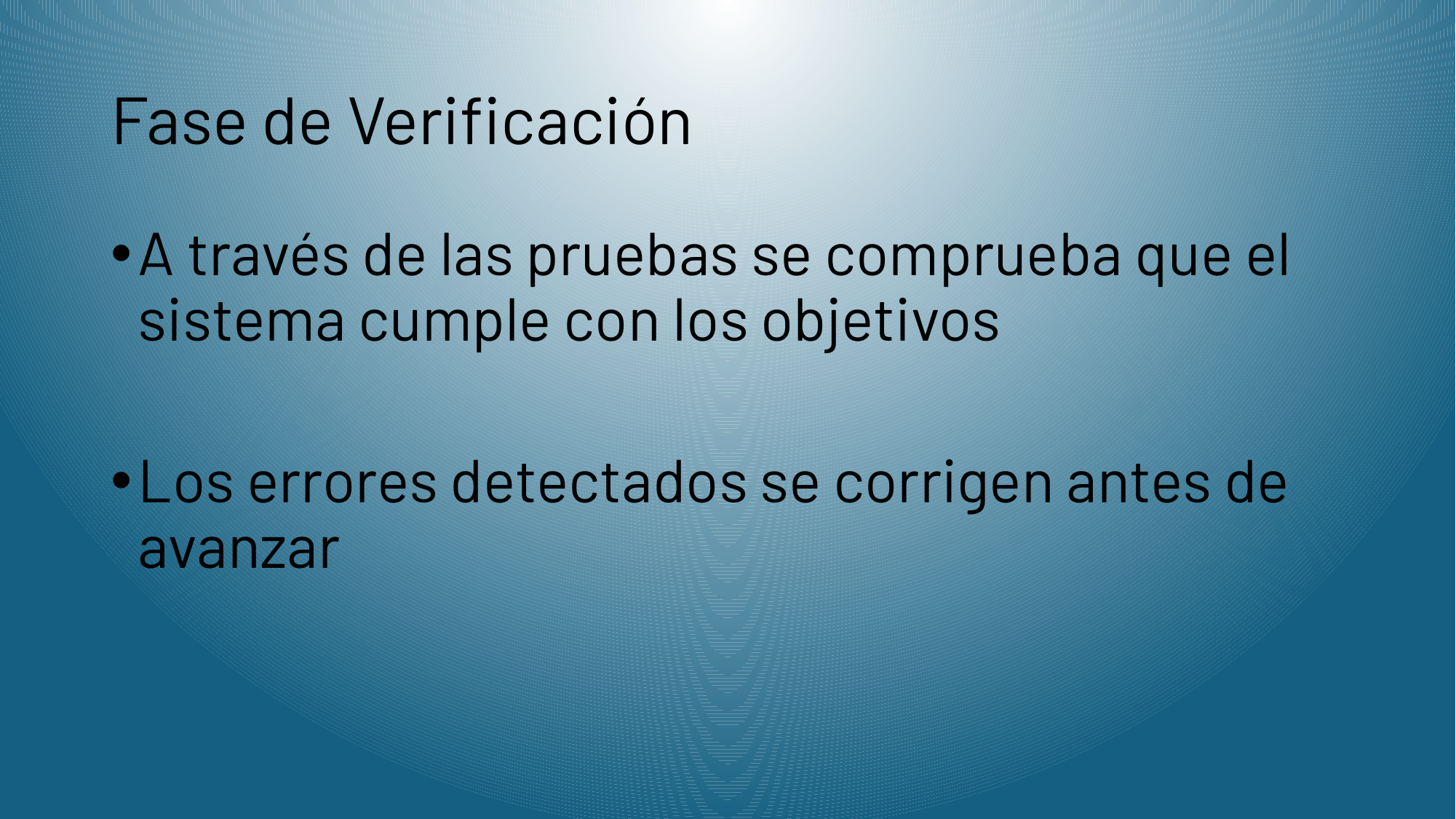

# Fase de Verificación
A través de las pruebas se comprueba que el sistema cumple con los objetivos

Los errores detectados se corrigen antes de avanzar